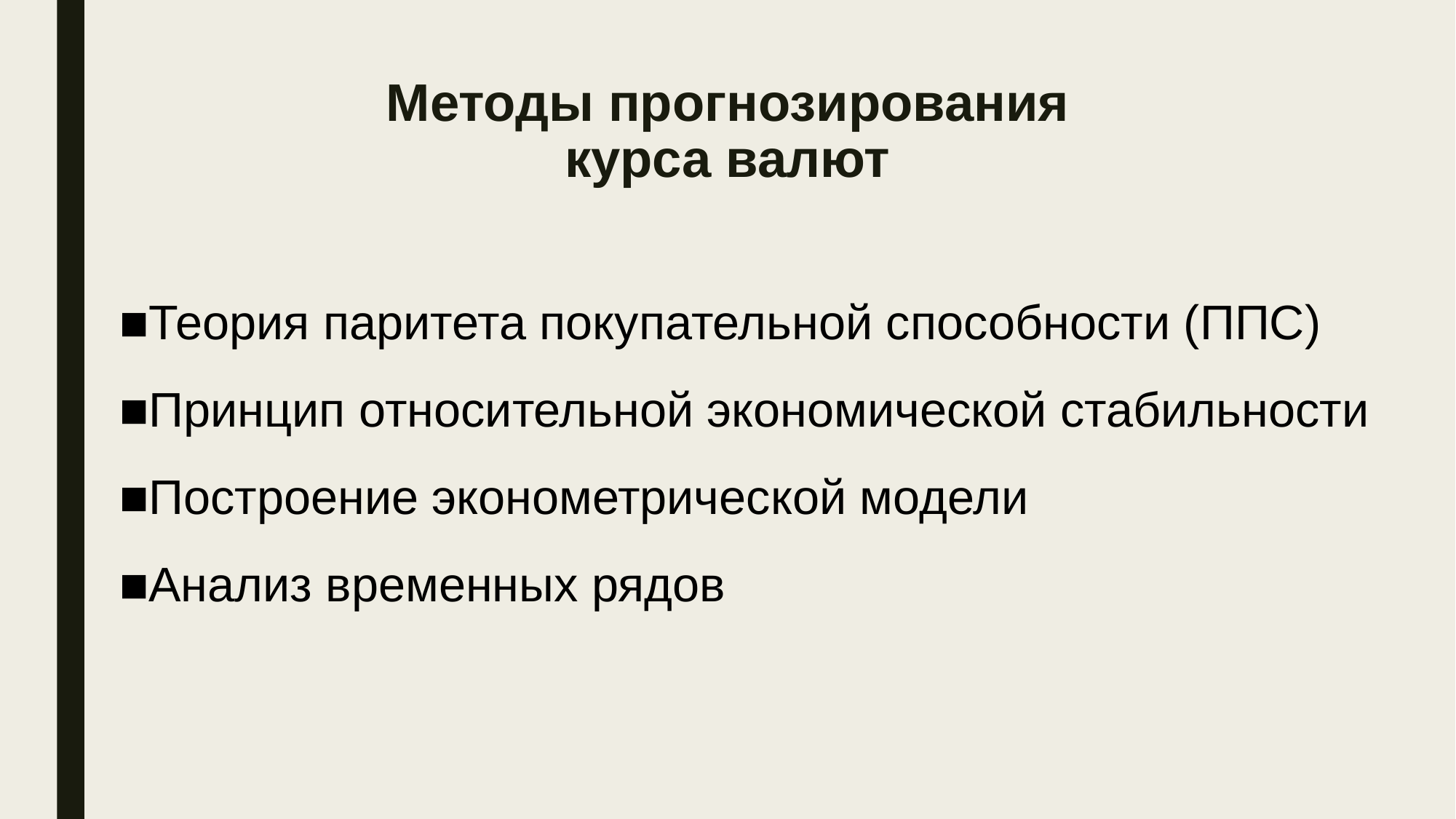

# Методы прогнозирования курса валют
■Теория паритета покупательной способности (ППС)
■Принцип относительной экономической стабильности
■Построение эконометрической модели
■Анализ временных рядов